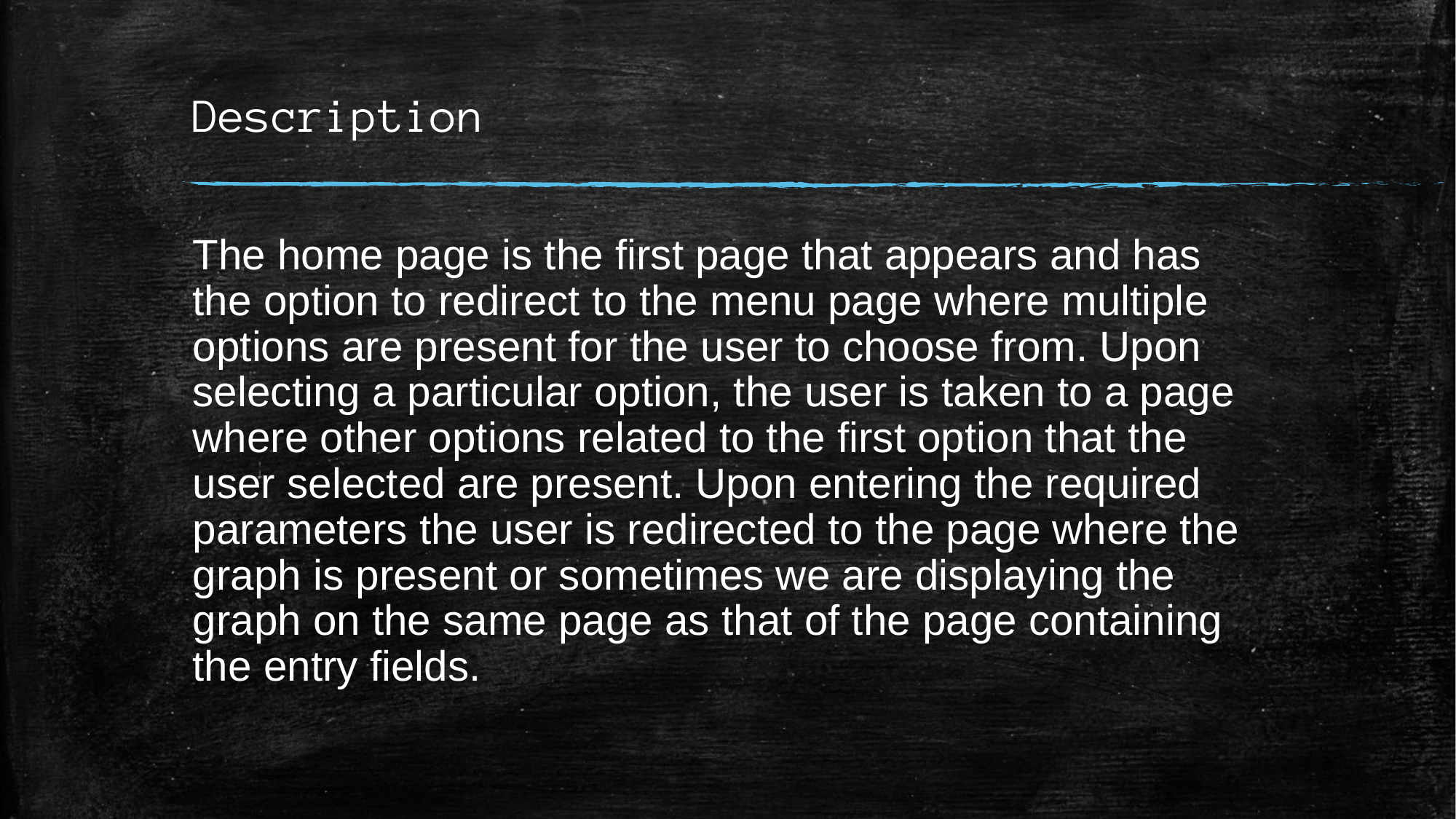

# Description
The home page is the first page that appears and has the option to redirect to the menu page where multiple options are present for the user to choose from. Upon selecting a particular option, the user is taken to a page where other options related to the first option that the user selected are present. Upon entering the required parameters the user is redirected to the page where the graph is present or sometimes we are displaying the graph on the same page as that of the page containing the entry fields.